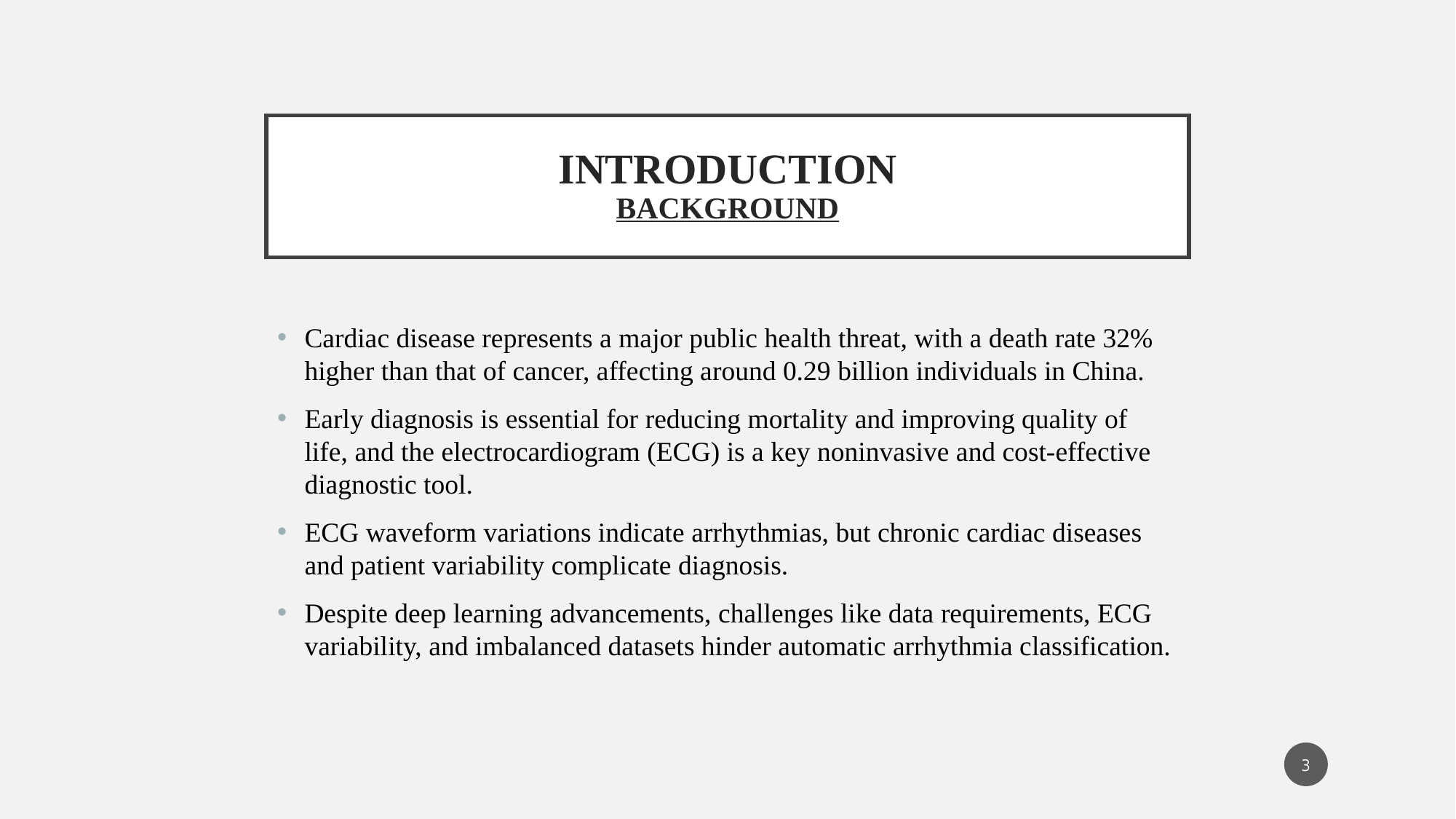

# INTRODUCTION BACKGROUND
Cardiac disease represents a major public health threat, with a death rate 32% higher than that of cancer, affecting around 0.29 billion individuals in China.
Early diagnosis is essential for reducing mortality and improving quality of life, and the electrocardiogram (ECG) is a key noninvasive and cost-effective diagnostic tool.
ECG waveform variations indicate arrhythmias, but chronic cardiac diseases and patient variability complicate diagnosis.
Despite deep learning advancements, challenges like data requirements, ECG variability, and imbalanced datasets hinder automatic arrhythmia classification.
3